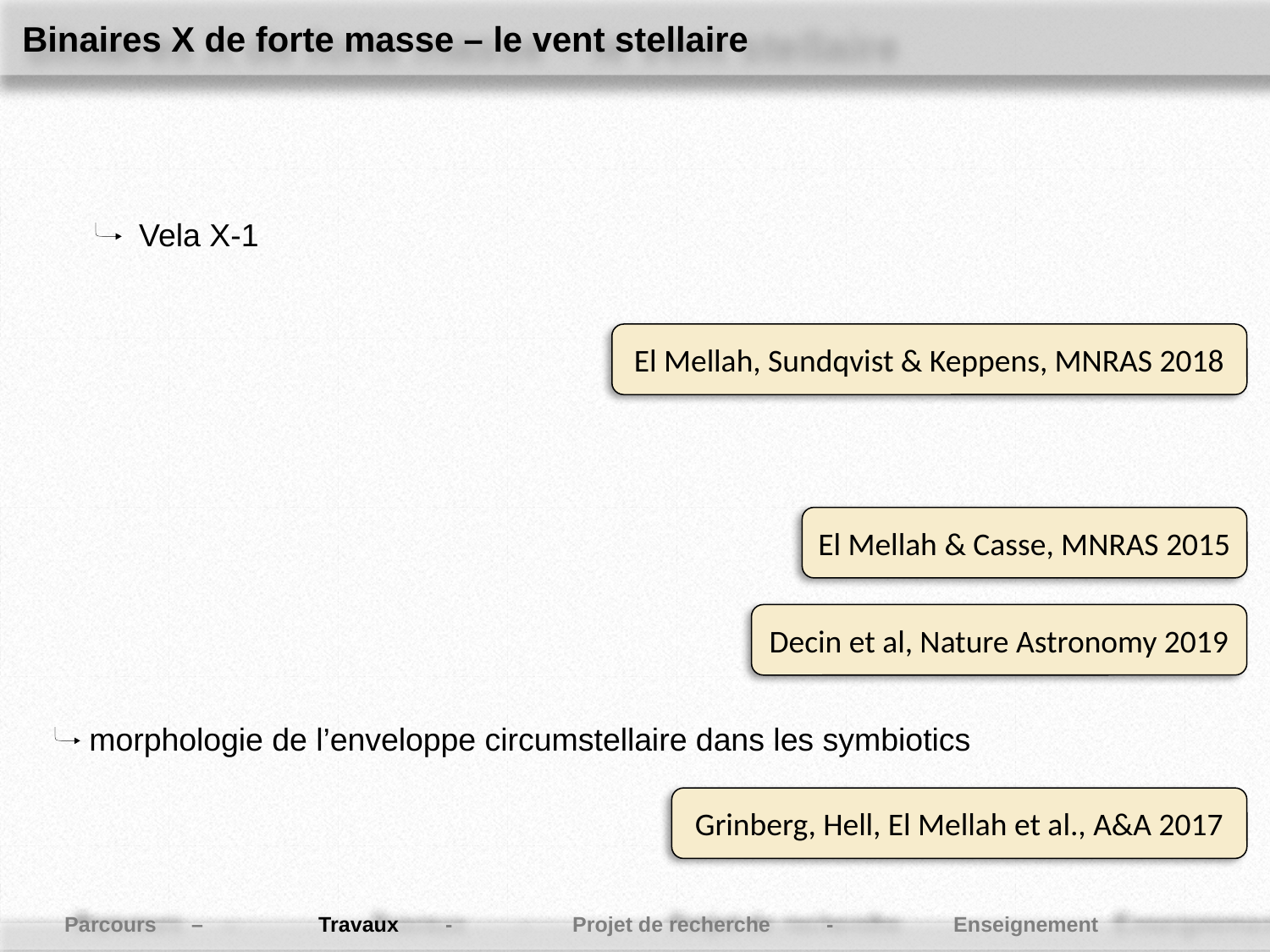

Binaires X de forte masse – le vent stellaire
  Vela X-1
El Mellah, Sundqvist & Keppens, MNRAS 2018
El Mellah & Casse, MNRAS 2015

Decin et al, Nature Astronomy 2019
 morphologie de l’enveloppe circumstellaire dans les symbiotics
Grinberg, Hell, El Mellah et al., A&A 2017
Parcours	–	Travaux	-	Projet de recherche	-	Enseignement